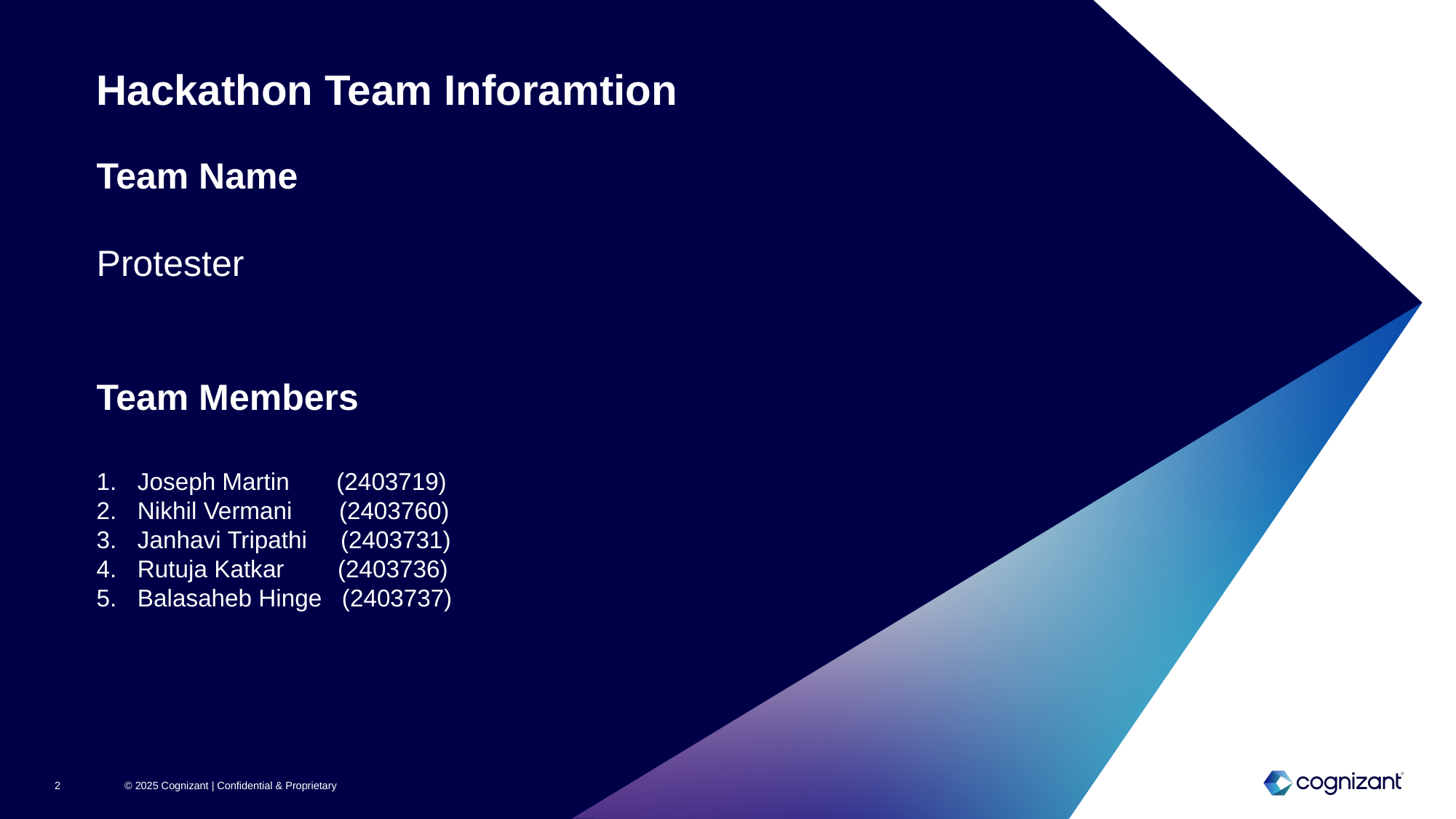

Hackathon Team Inforamtion
# Team Name Protester
Team Members
Joseph Martin       (2403719)
Nikhil Vermani       (2403760)
Janhavi Tripathi     (2403731)
Rutuja Katkar        (2403736)
Balasaheb Hinge   (2403737)
© 2025 Cognizant | Confidential & Proprietary
2